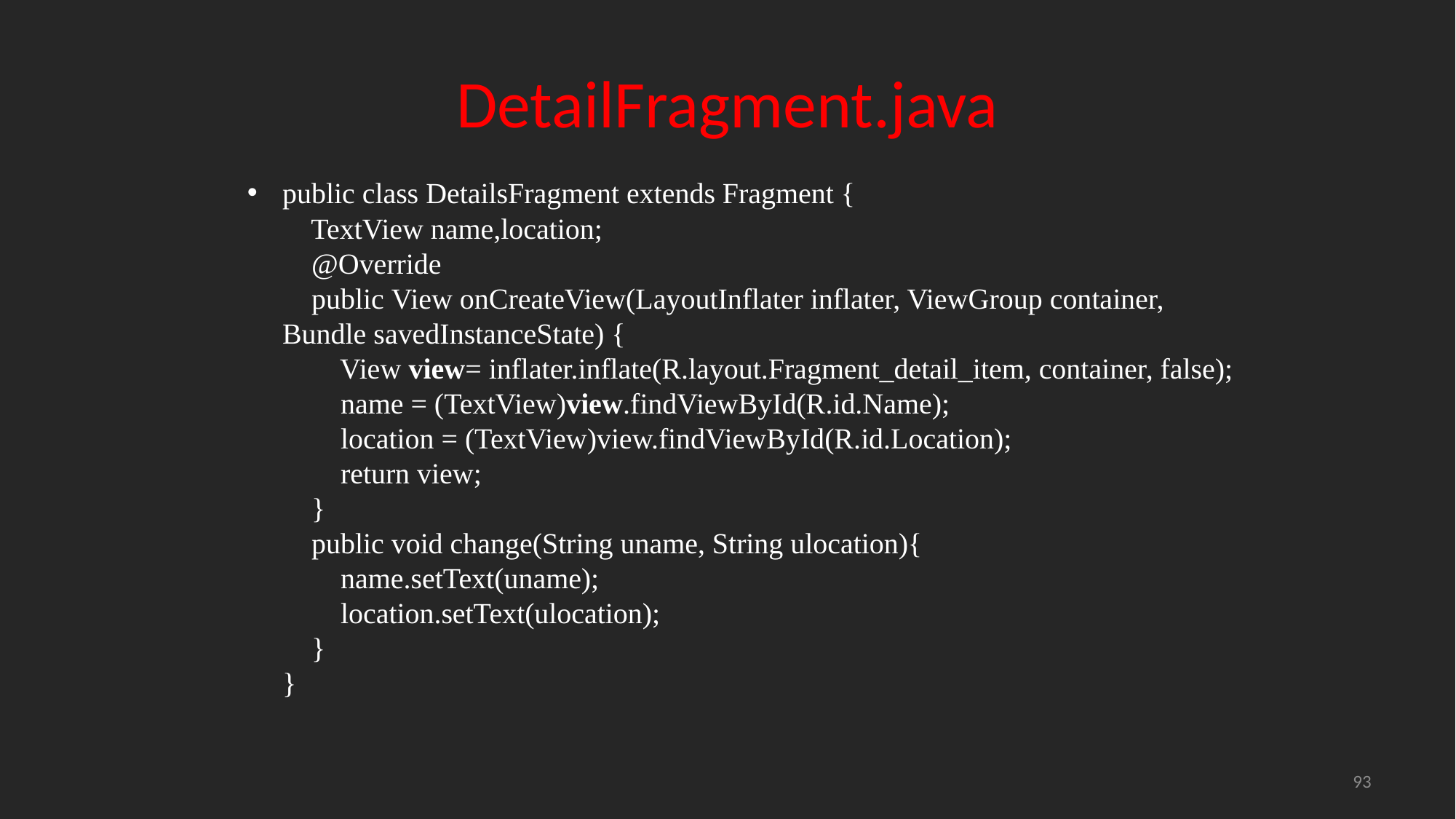

# DetailFragment.java
public class DetailsFragment extends Fragment {
    TextView name,location;
    @Override
    public View onCreateView(LayoutInflater inflater, ViewGroup container, Bundle savedInstanceState) {
        View view= inflater.inflate(R.layout.Fragment_detail_item, container, false);
        name = (TextView)view.findViewById(R.id.Name);
        location = (TextView)view.findViewById(R.id.Location);
        return view;
    }
    public void change(String uname, String ulocation){
        name.setText(uname);
        location.setText(ulocation);
    }
}
93